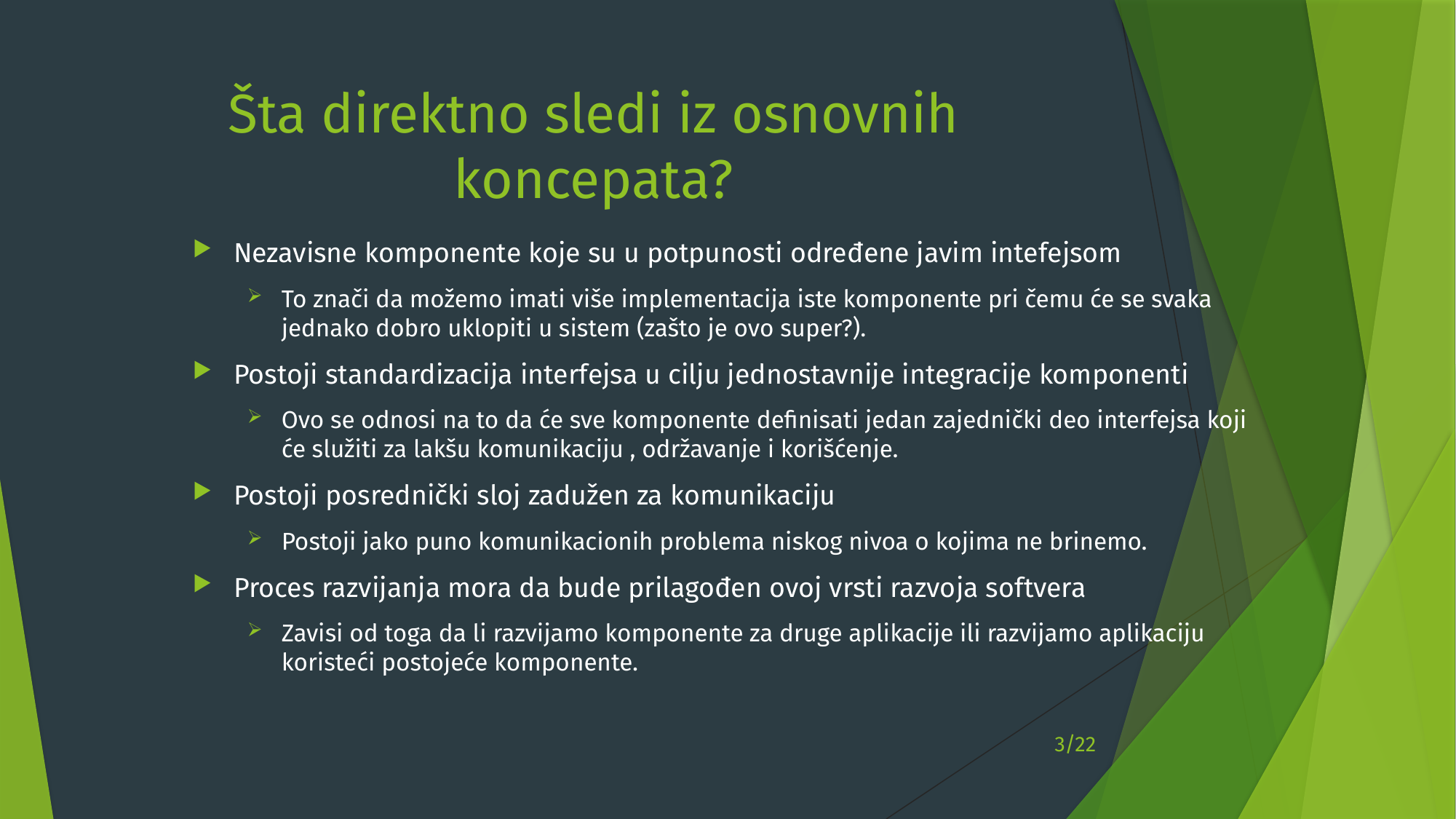

# Šta direktno sledi iz osnovnih koncepata?

Nezavisne komponente koje su u potpunosti određene javim intefejsom
To znači da možemo imati više implementacija iste komponente pri čemu će se svaka jednako dobro uklopiti u sistem (zašto je ovo super?).
Postoji standardizacija interfejsa u cilju jednostavnije integracije komponenti
Ovo se odnosi na to da će sve komponente definisati jedan zajednički deo interfejsa koji će služiti za lakšu komunikaciju , održavanje i korišćenje.
Postoji posrednički sloj zadužen za komunikaciju
Postoji jako puno komunikacionih problema niskog nivoa o kojima ne brinemo.
Proces razvijanja mora da bude prilagođen ovoj vrsti razvoja softvera
Zavisi od toga da li razvijamo komponente za druge aplikacije ili razvijamo aplikaciju koristeći postojeće komponente.

3/22